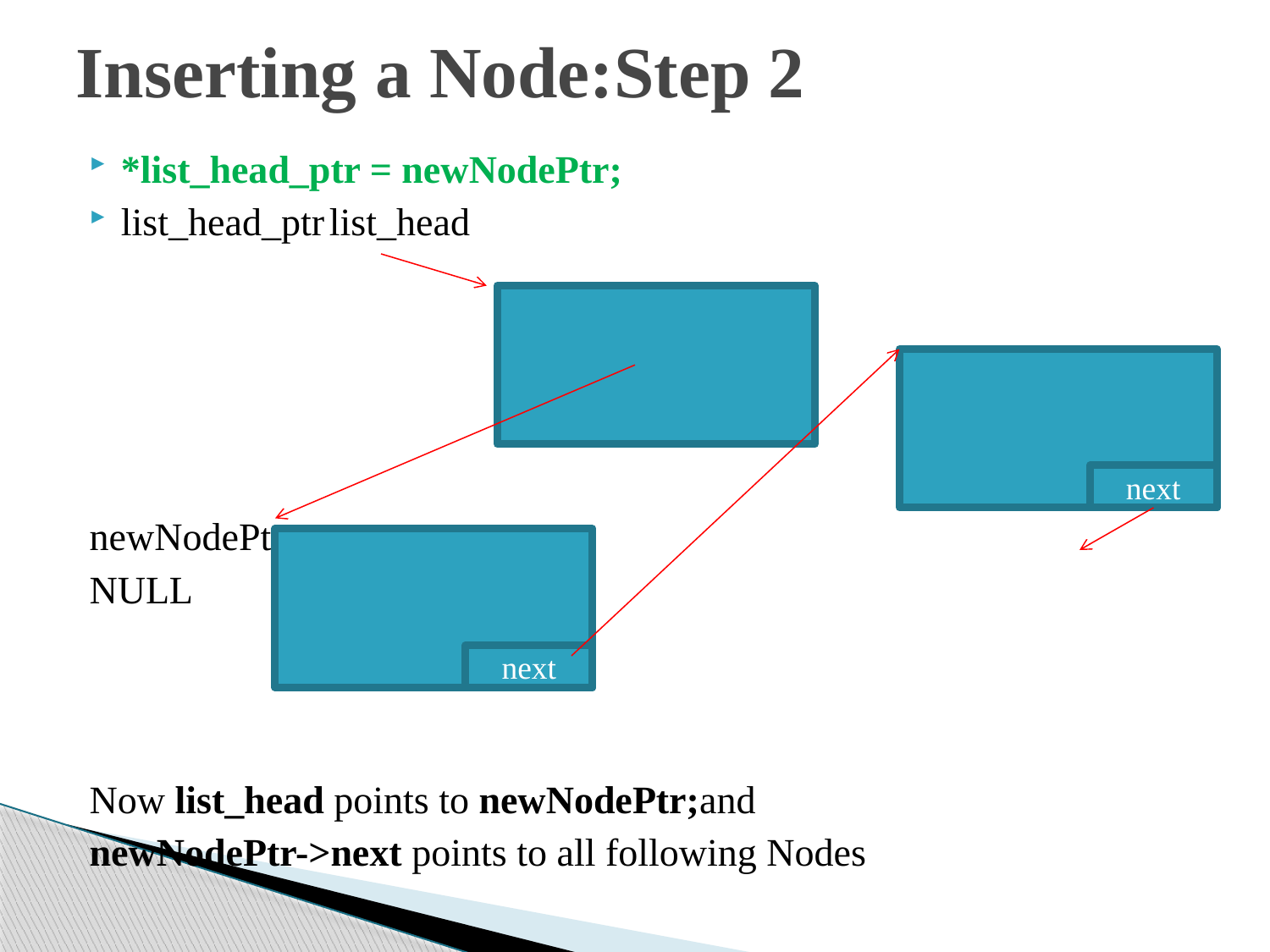

# Inserting a Node:Step 2
*list_head_ptr = newNodePtr;
list_head_ptr		list_head

		newNodePtr
							NULL

Now list_head points to newNodePtr;and
newNodePtr->next points to all following Nodes

next

next